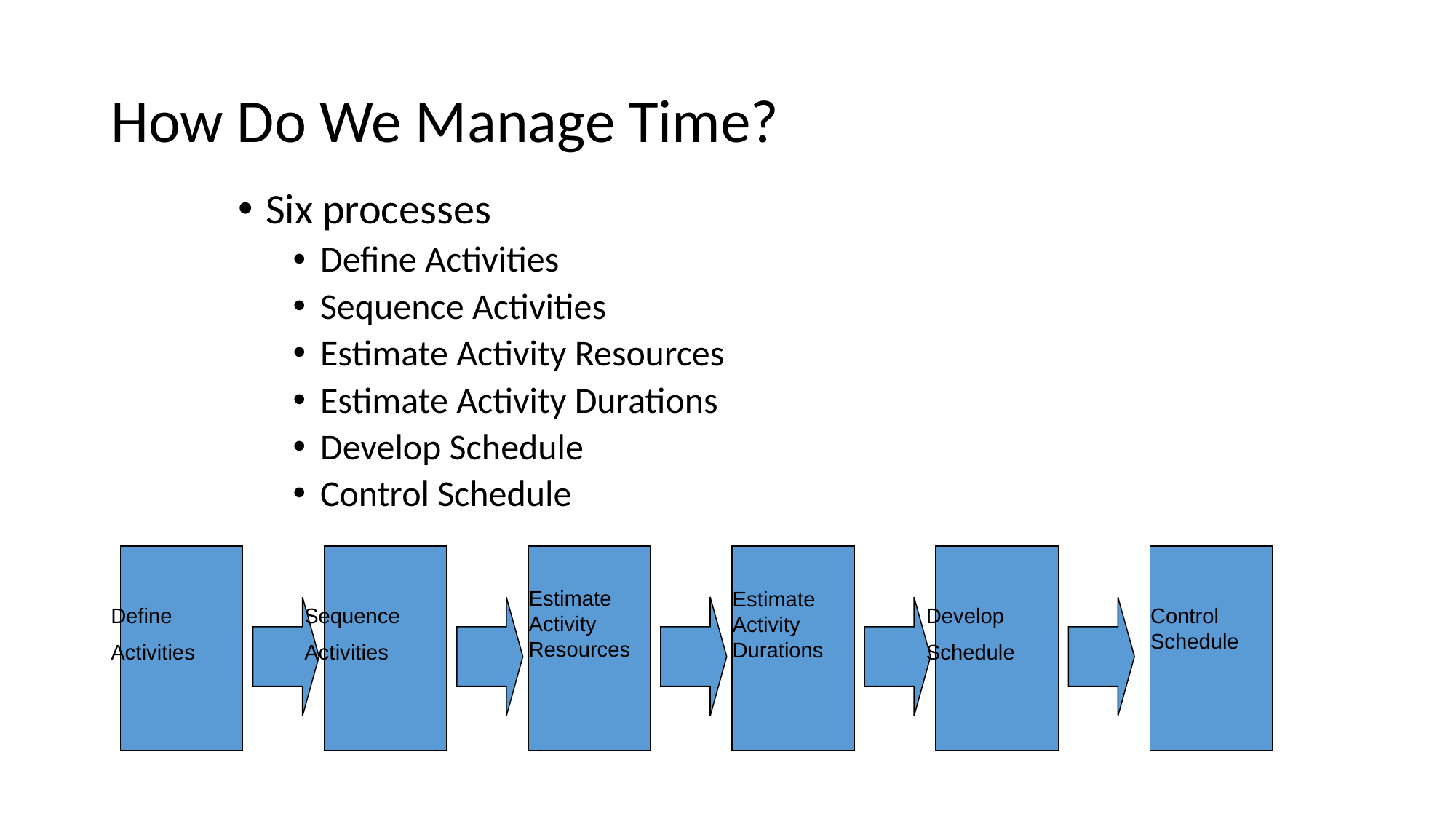

# How Do We Manage Time?
Six processes
Define Activities
Sequence Activities
Estimate Activity Resources
Estimate Activity Durations
Develop Schedule
Control Schedule

Estimate Activity Resources
Estimate Activity Durations
Define
Activities

Sequence
Activities

Develop
Schedule

Control Schedule